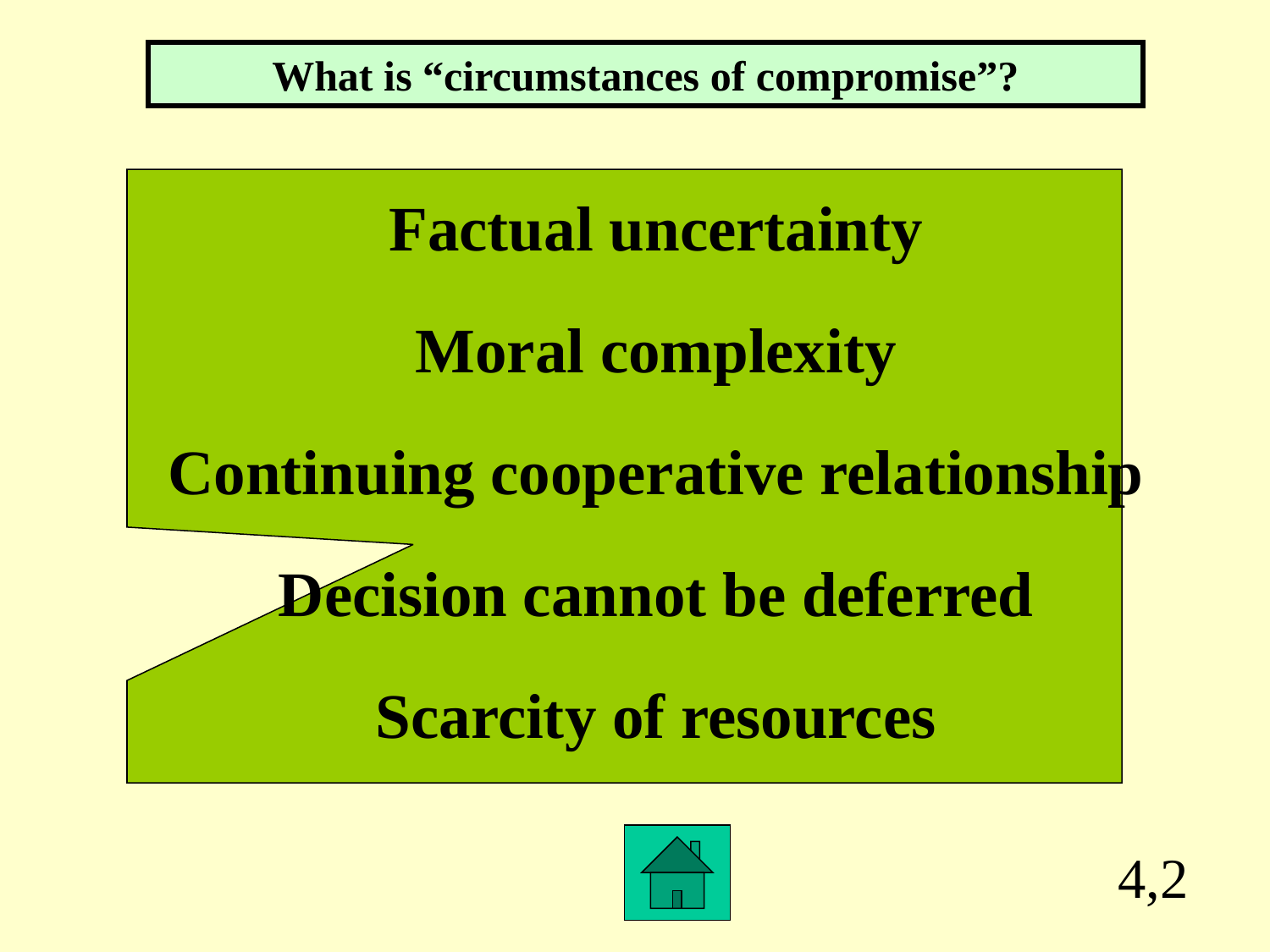

What is “circumstances of compromise”?
Factual uncertainty

Moral complexity

Continuing cooperative relationship

Decision cannot be deferred

Scarcity of resources

4,2